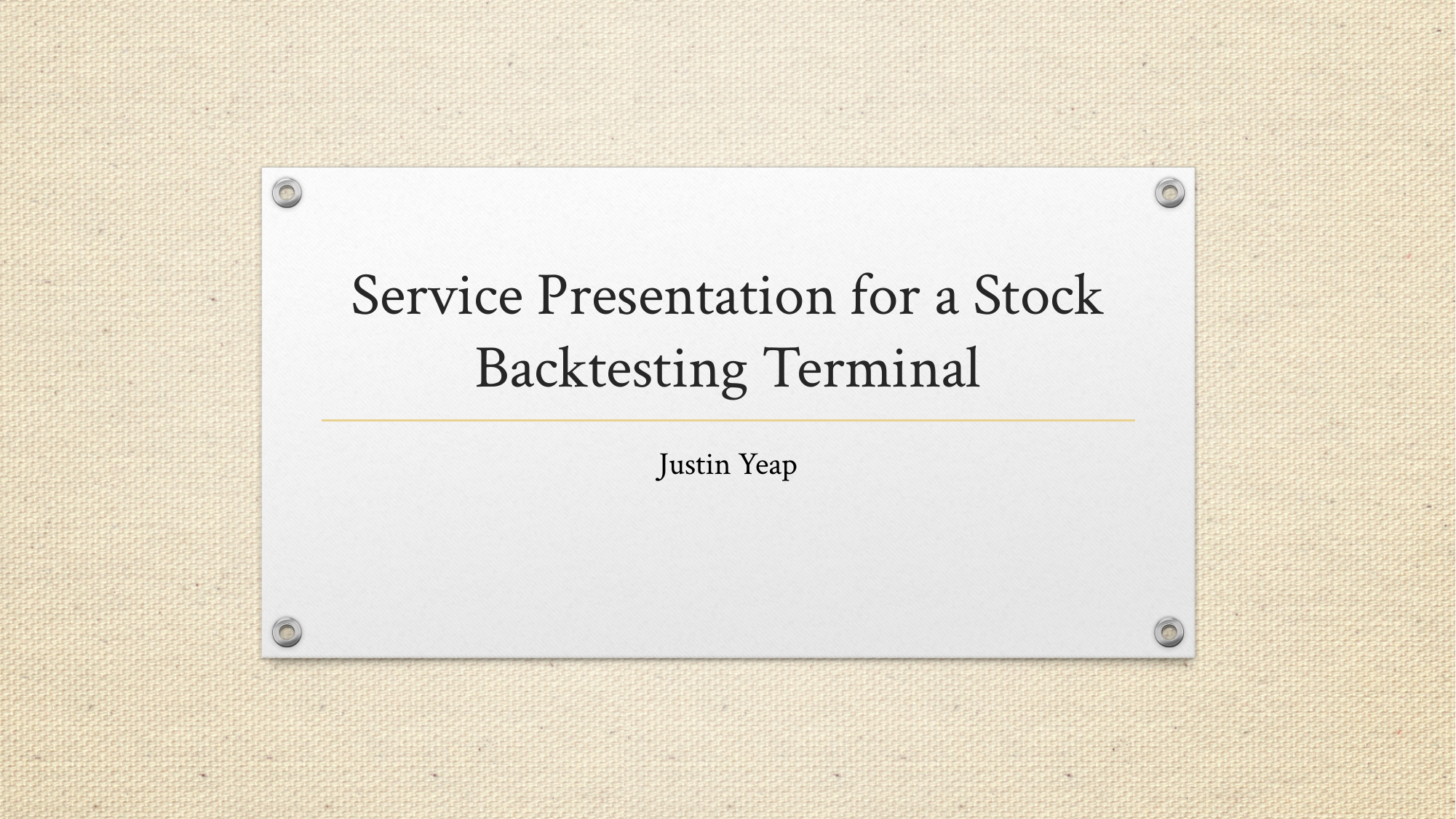

# Service Presentation for a Stock Backtesting Terminal
Justin Yeap